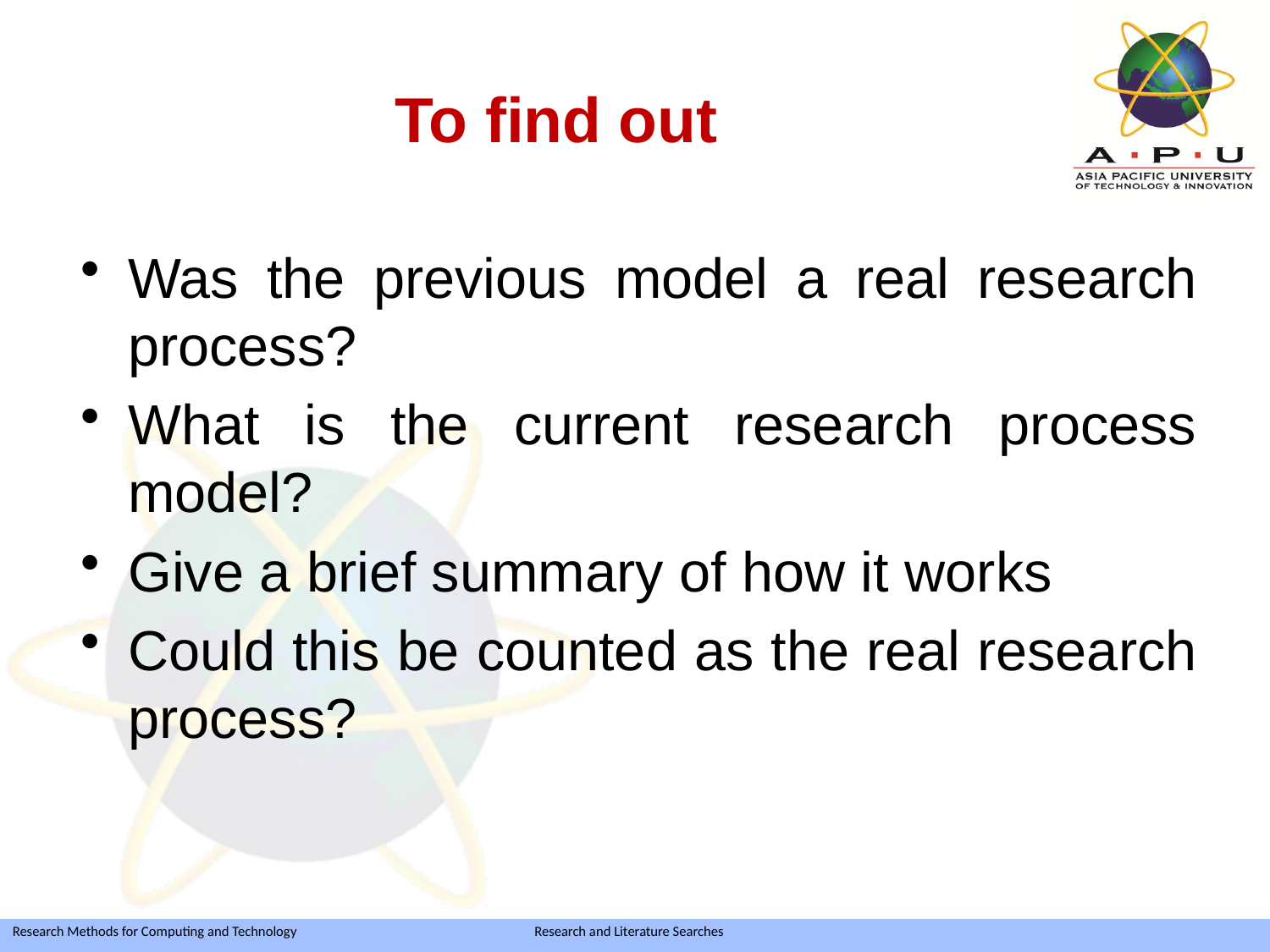

# To find out
Was the previous model a real research process?
What is the current research process model?
Give a brief summary of how it works
Could this be counted as the real research process?